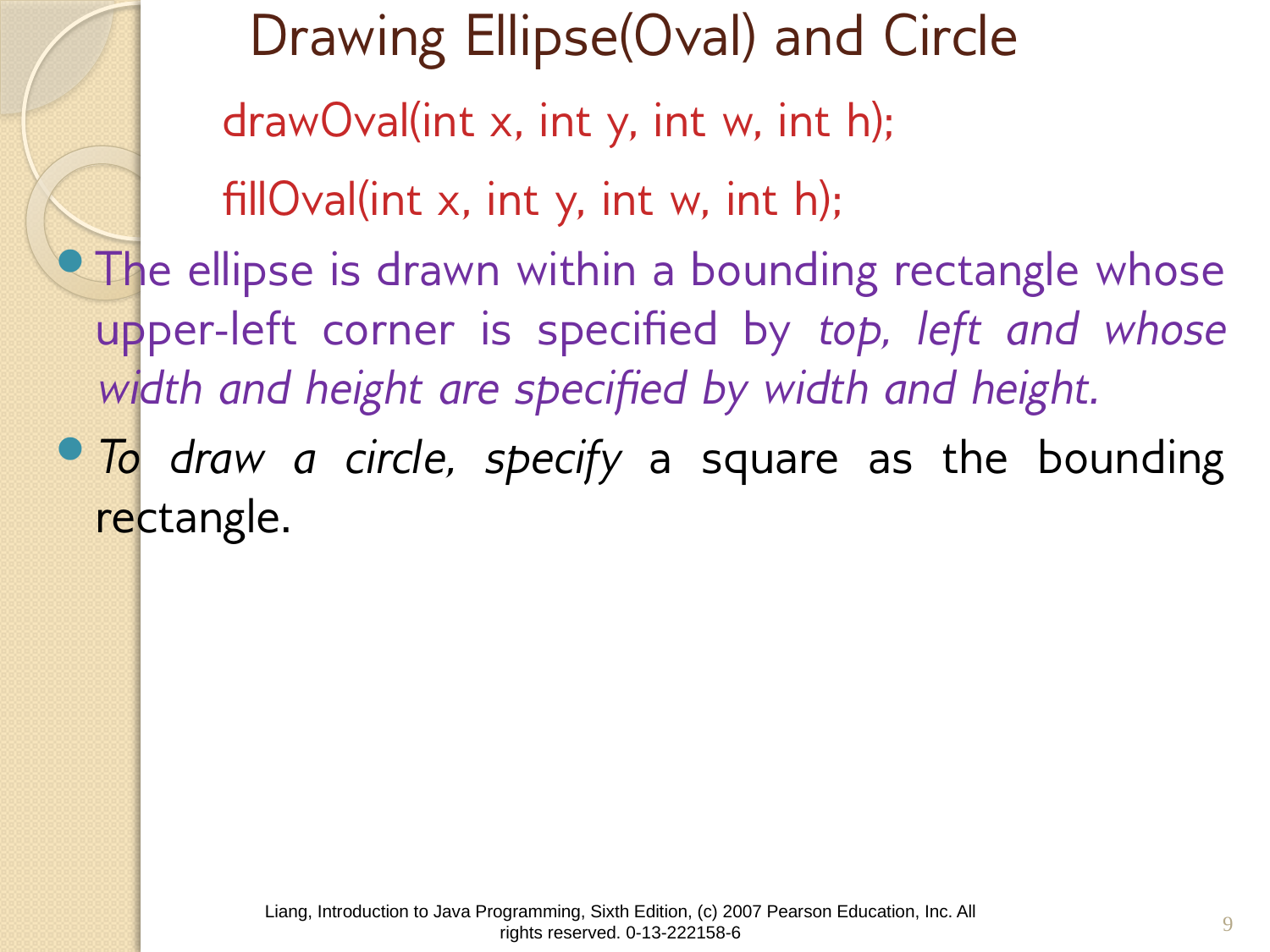

# Drawing Ellipse(Oval) and Circle
		drawOval(int x, int y, int w, int h);
		fillOval(int x, int y, int w, int h);
The ellipse is drawn within a bounding rectangle whose upper-left corner is specified by top, left and whose width and height are specified by width and height.
To draw a circle, specify a square as the bounding rectangle.
9